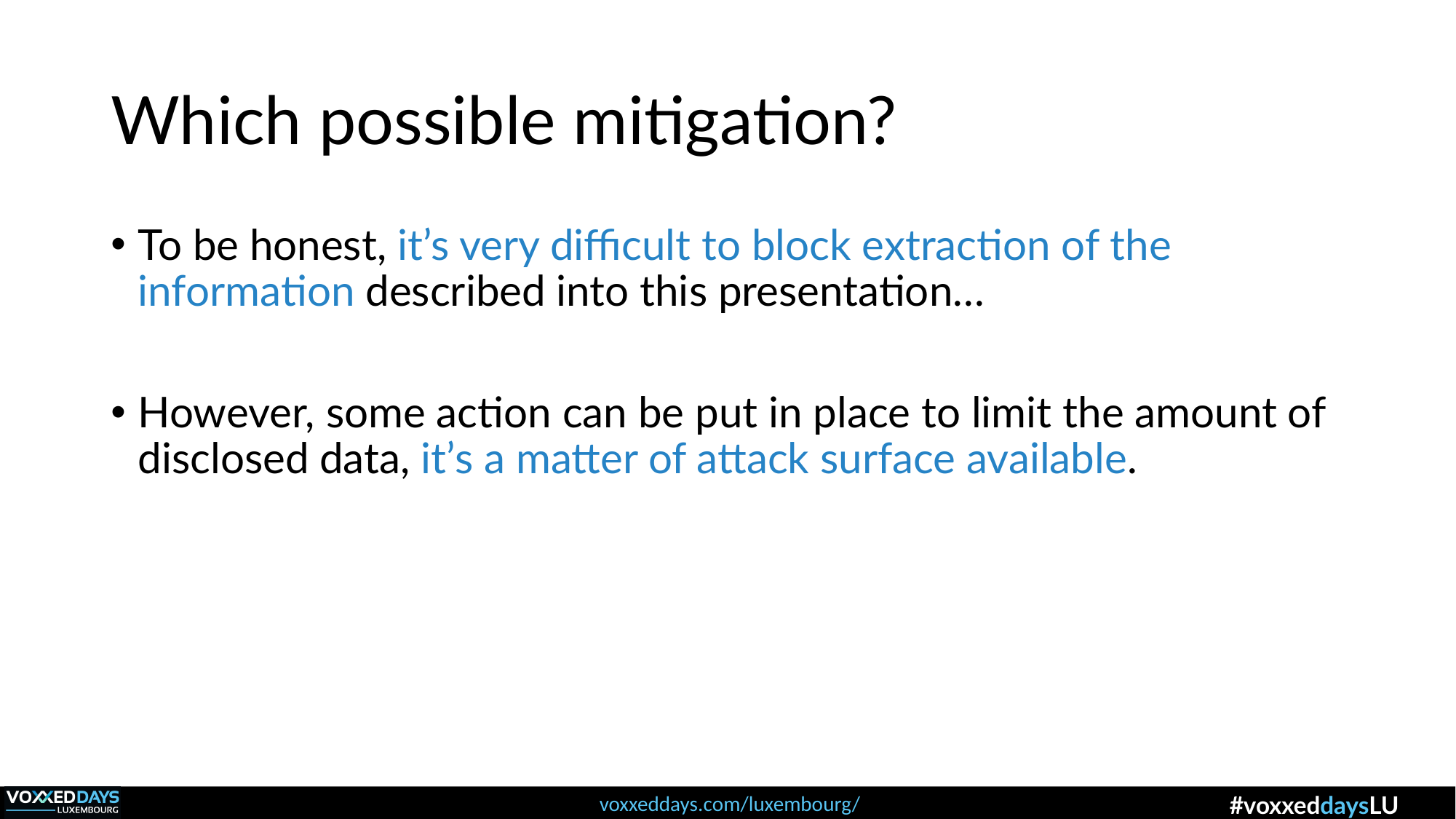

# Which possible mitigation?
To be honest, it’s very difficult to block extraction of the information described into this presentation…

However, some action can be put in place to limit the amount of disclosed data, it’s a matter of attack surface available.